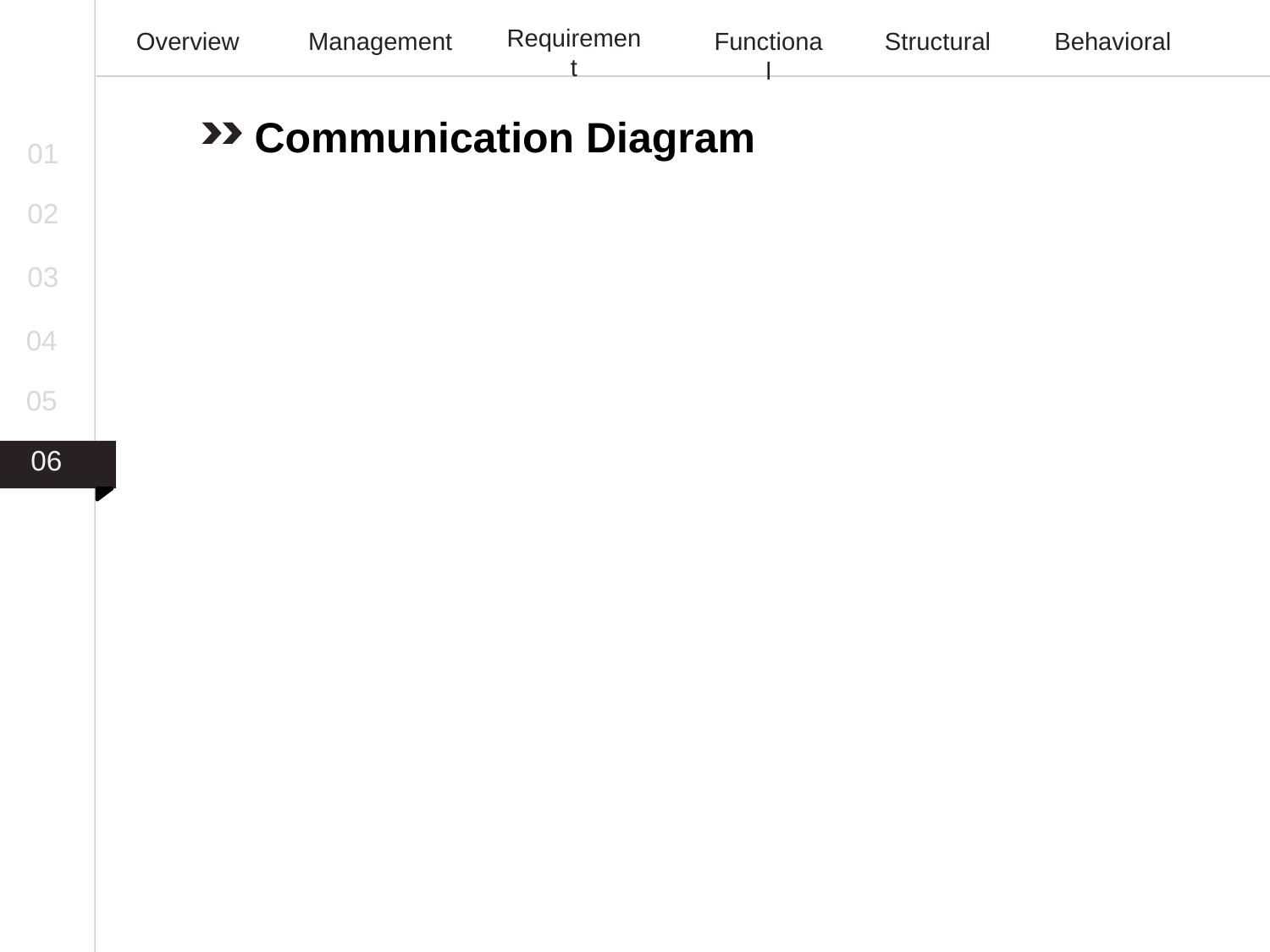

Requirement
Overview
Management
Functional
Structural
Behavioral
Communication Diagram

01
02
03
04
05
06